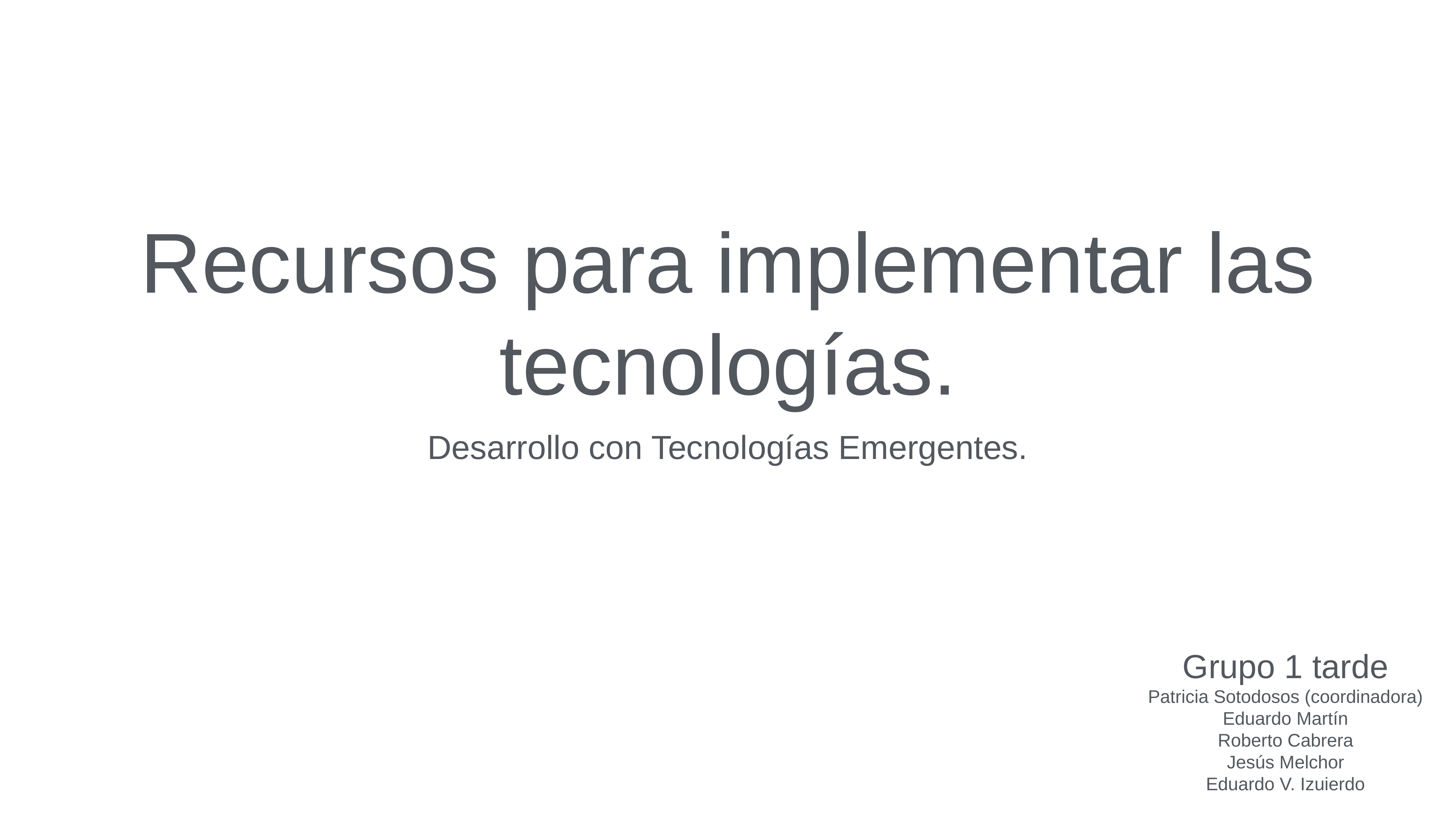

# Recursos para implementar las tecnologías.
Desarrollo con Tecnologías Emergentes.
Grupo 1 tarde
Patricia Sotodosos (coordinadora)
Eduardo Martín
Roberto Cabrera
Jesús Melchor
Eduardo V. Izuierdo